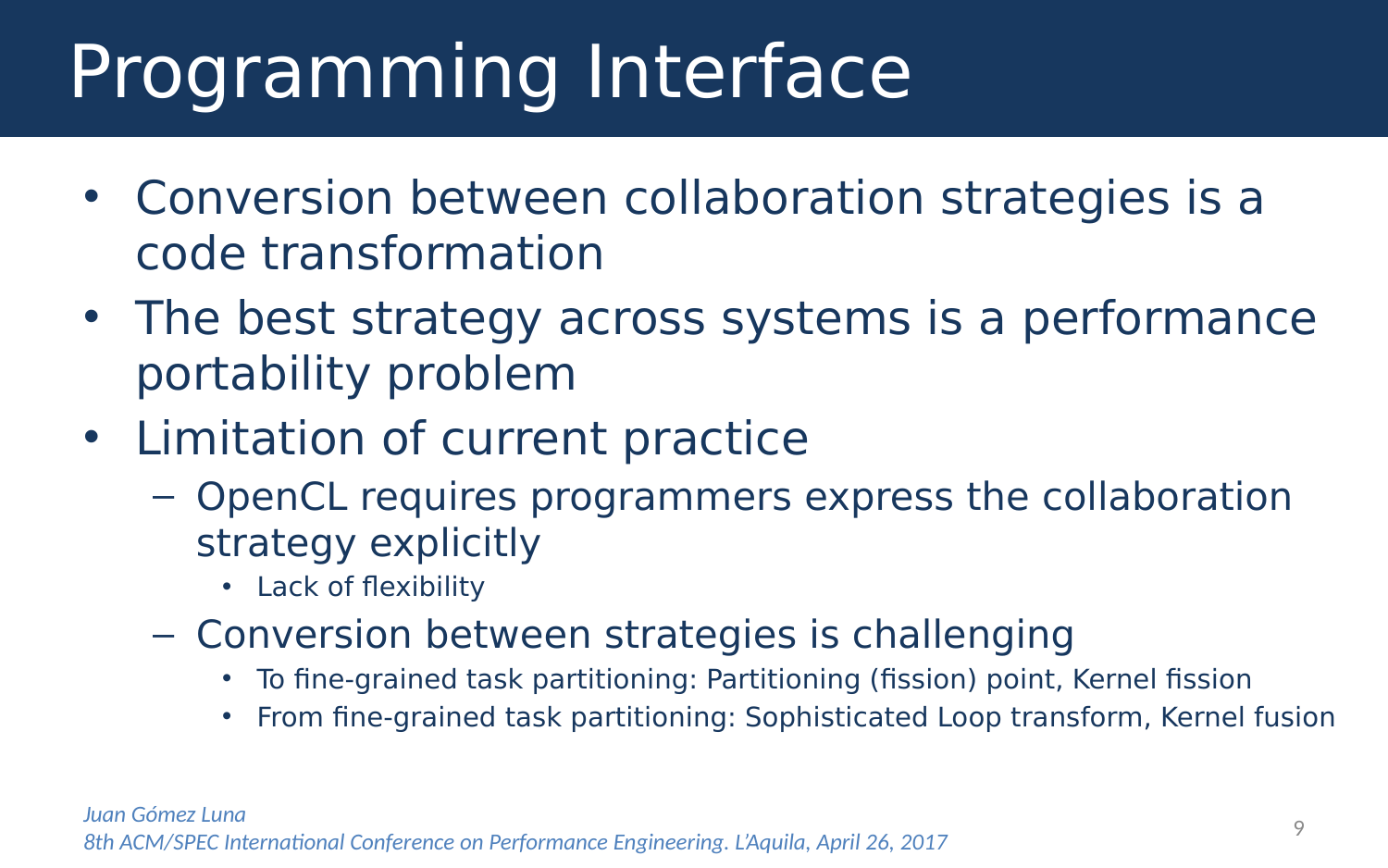

# Programming Interface
Conversion between collaboration strategies is a code transformation
The best strategy across systems is a performance portability problem
Limitation of current practice
OpenCL requires programmers express the collaboration strategy explicitly
Lack of flexibility
Conversion between strategies is challenging
To fine-grained task partitioning: Partitioning (fission) point, Kernel fission
From fine-grained task partitioning: Sophisticated Loop transform, Kernel fusion
Juan Gómez Luna
8th ACM/SPEC International Conference on Performance Engineering. L’Aquila, April 26, 2017
9